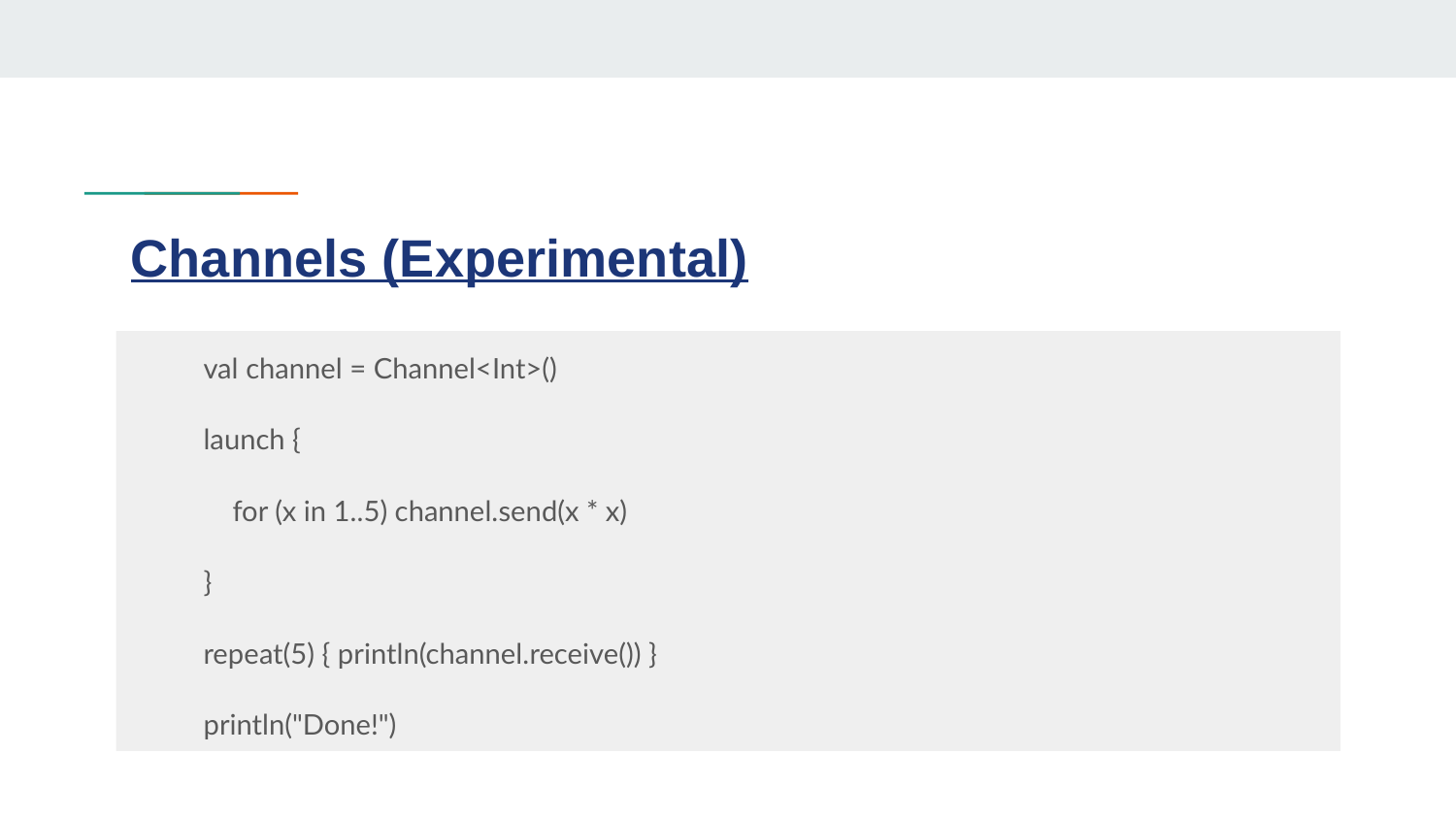

# Channels (Experimental)
val channel = Channel<Int>()
launch {
    for (x in 1..5) channel.send(x * x)
}
repeat(5) { println(channel.receive()) }
println("Done!")